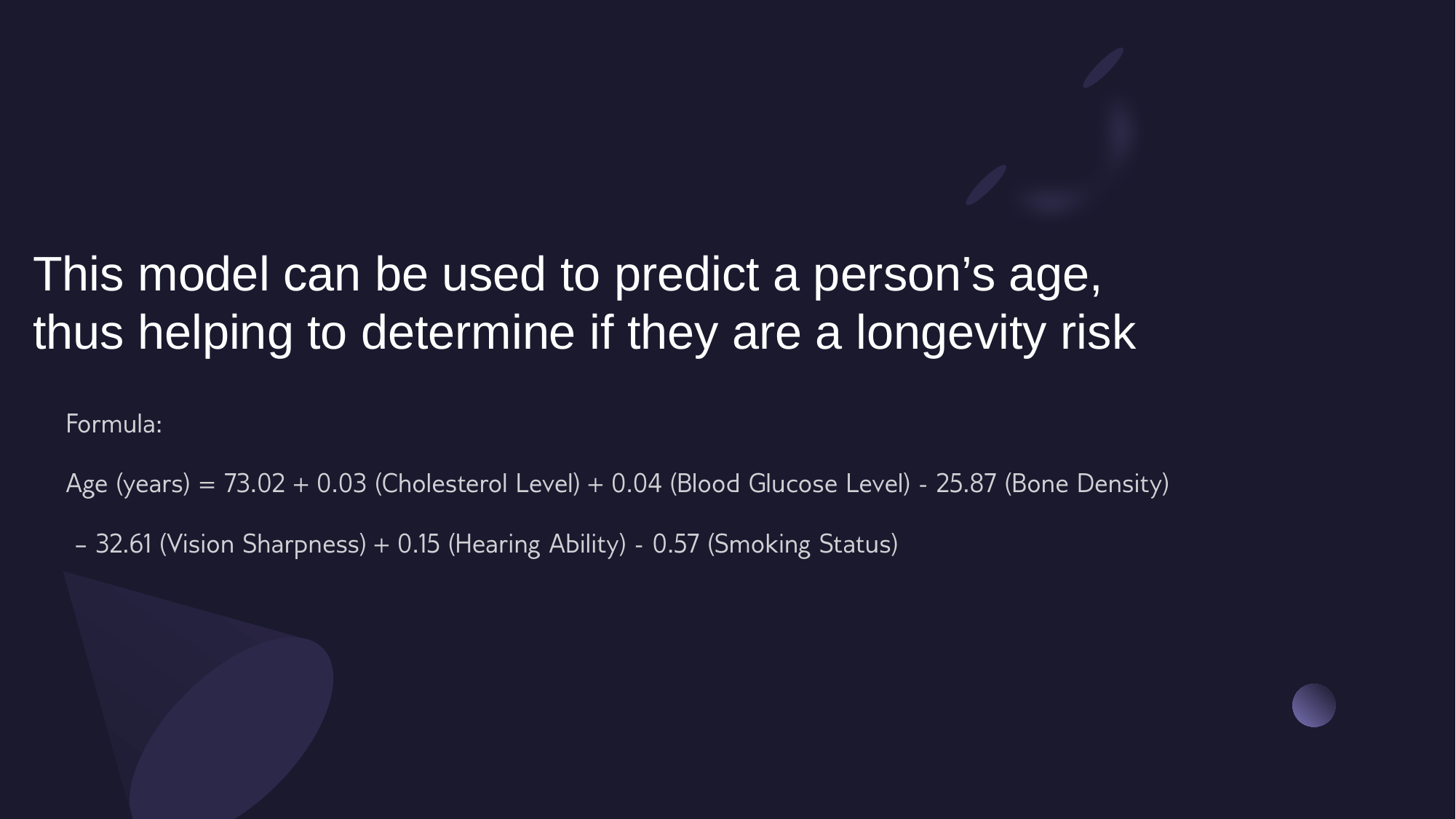

# This model can be used to predict a person’s age, thus helping to determine if they are a longevity risk
Formula:
Age (years) = 73.02 + 0.03 (Cholesterol Level) + 0.04 (Blood Glucose Level) - 25.87 (Bone Density)
 – 32.61 (Vision Sharpness) + 0.15 (Hearing Ability) - 0.57 (Smoking Status)